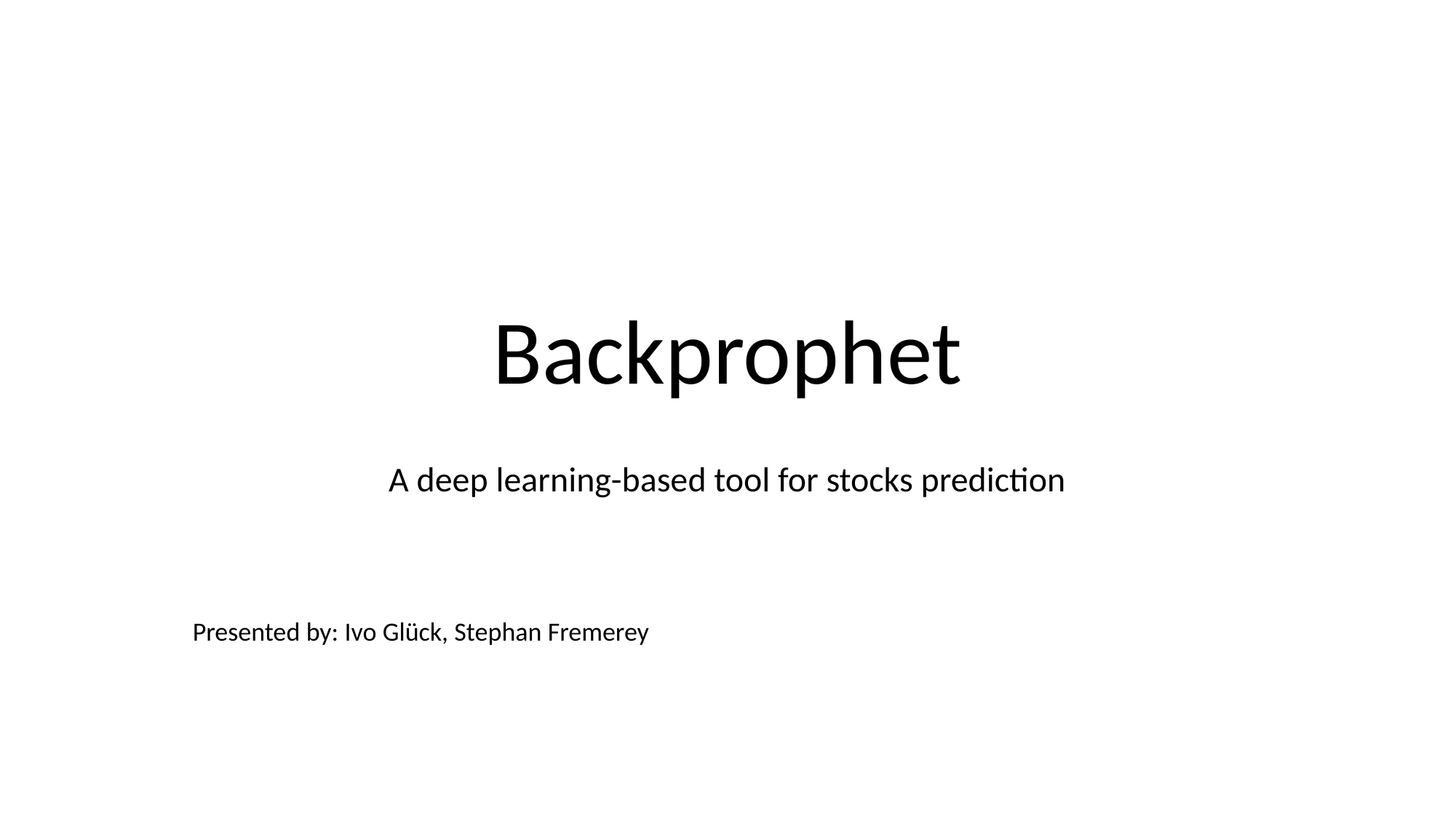

# Backprophet
A deep learning-based tool for stocks prediction

Presented by: Ivo Glück, Stephan Fremerey